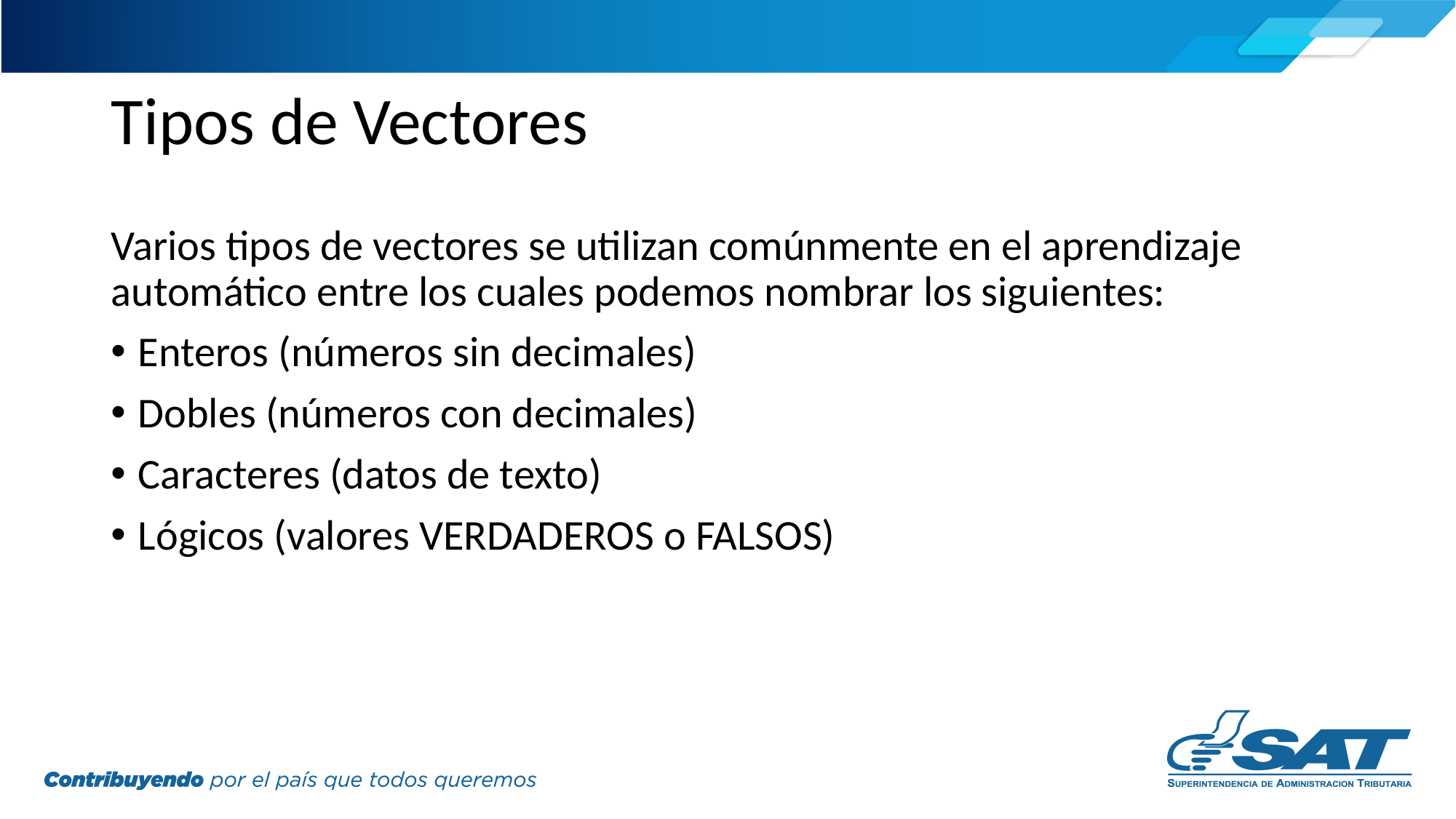

# Tipos de Vectores
Varios tipos de vectores se utilizan comúnmente en el aprendizaje automático entre los cuales podemos nombrar los siguientes:
Enteros (números sin decimales)
Dobles (números con decimales)
Caracteres (datos de texto)
Lógicos (valores VERDADEROS o FALSOS)